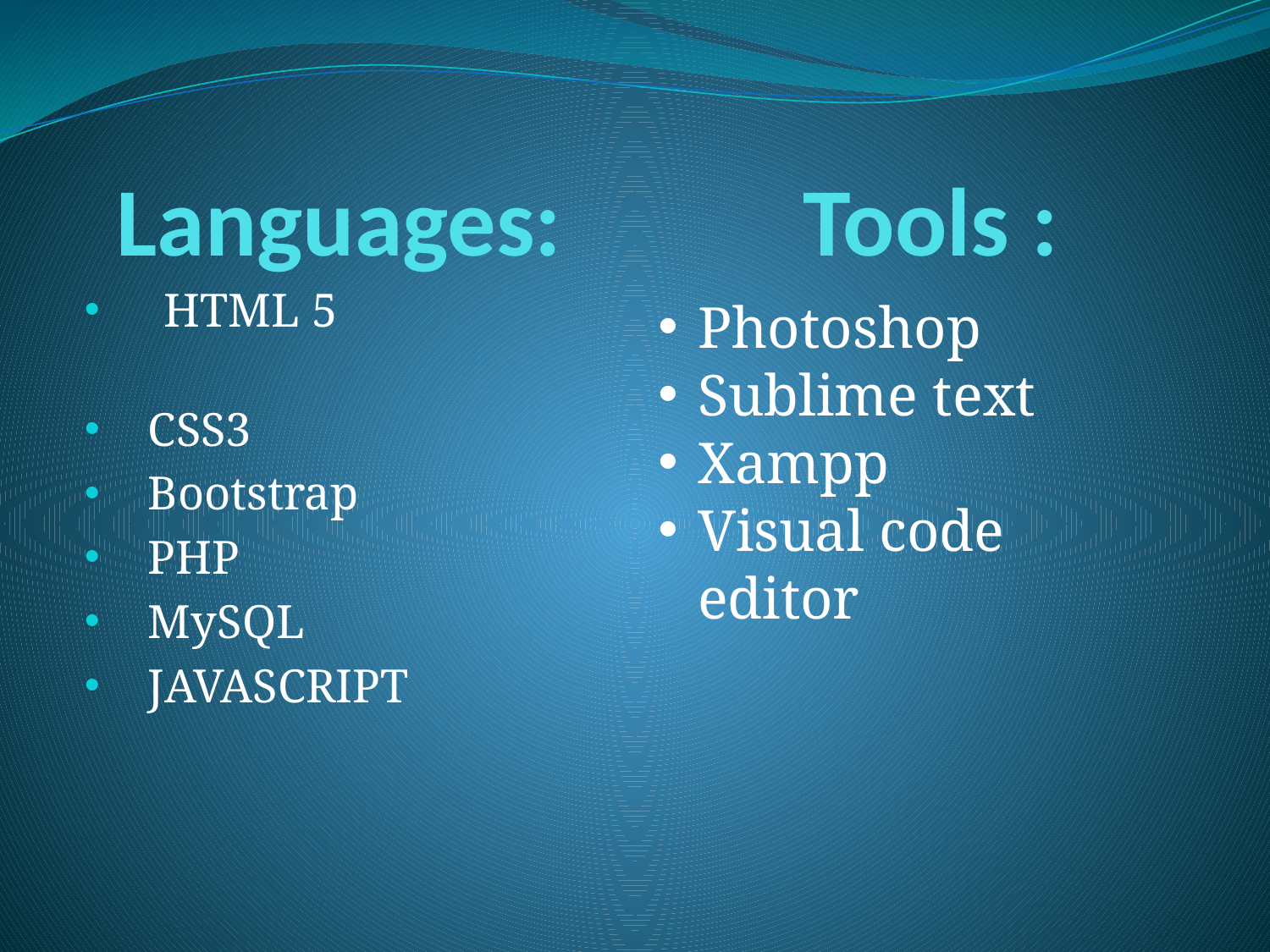

# Languages:           Tools :
HTML 5
CSS3
Bootstrap
PHP
MySQL
JAVASCRIPT
Photoshop
Sublime text
Xampp
Visual code editor